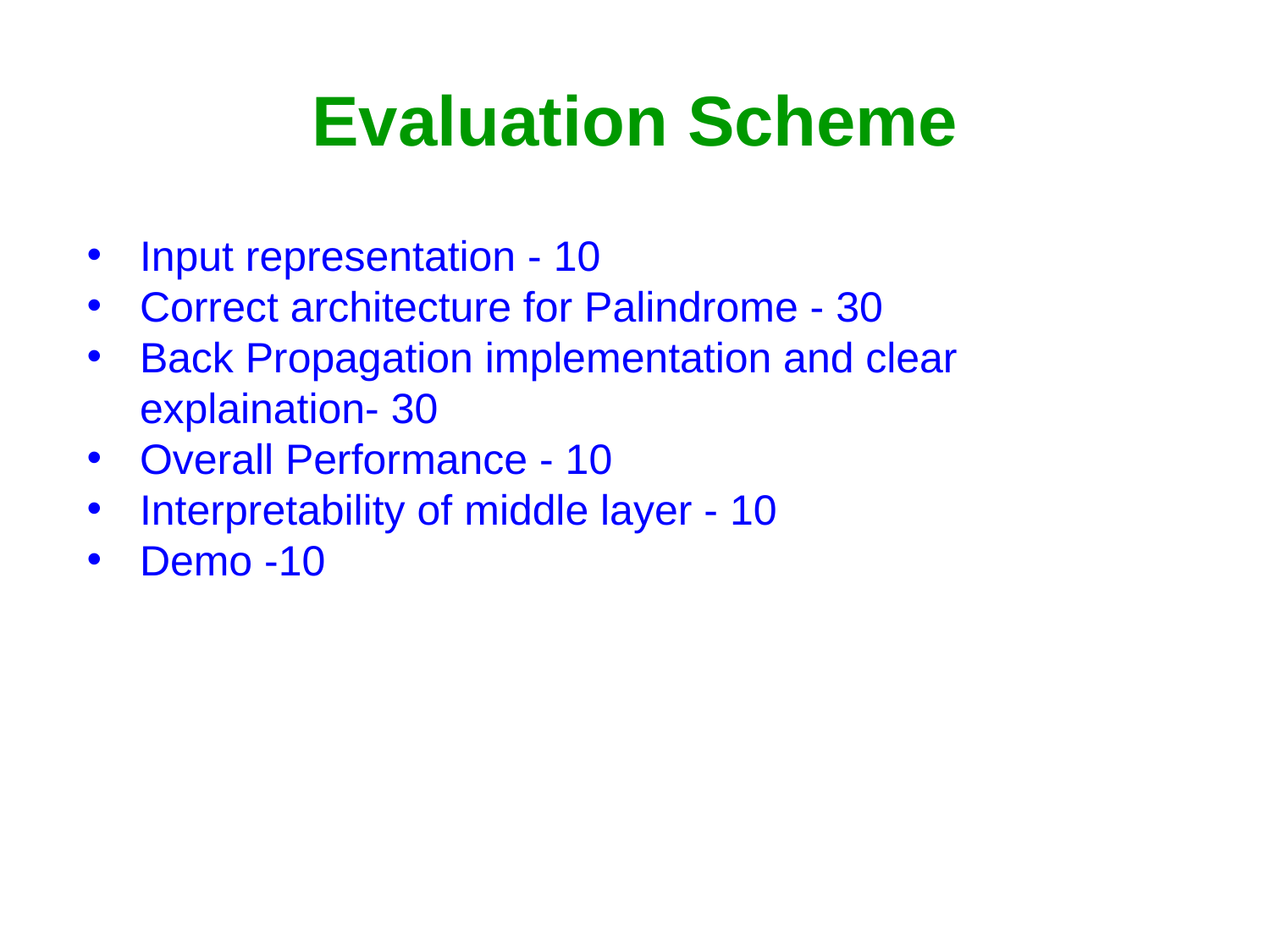

# Evaluation Scheme
Input representation - 10
Correct architecture for Palindrome - 30
Back Propagation implementation and clear explaination- 30
Overall Performance - 10
Interpretability of middle layer - 10
Demo -10